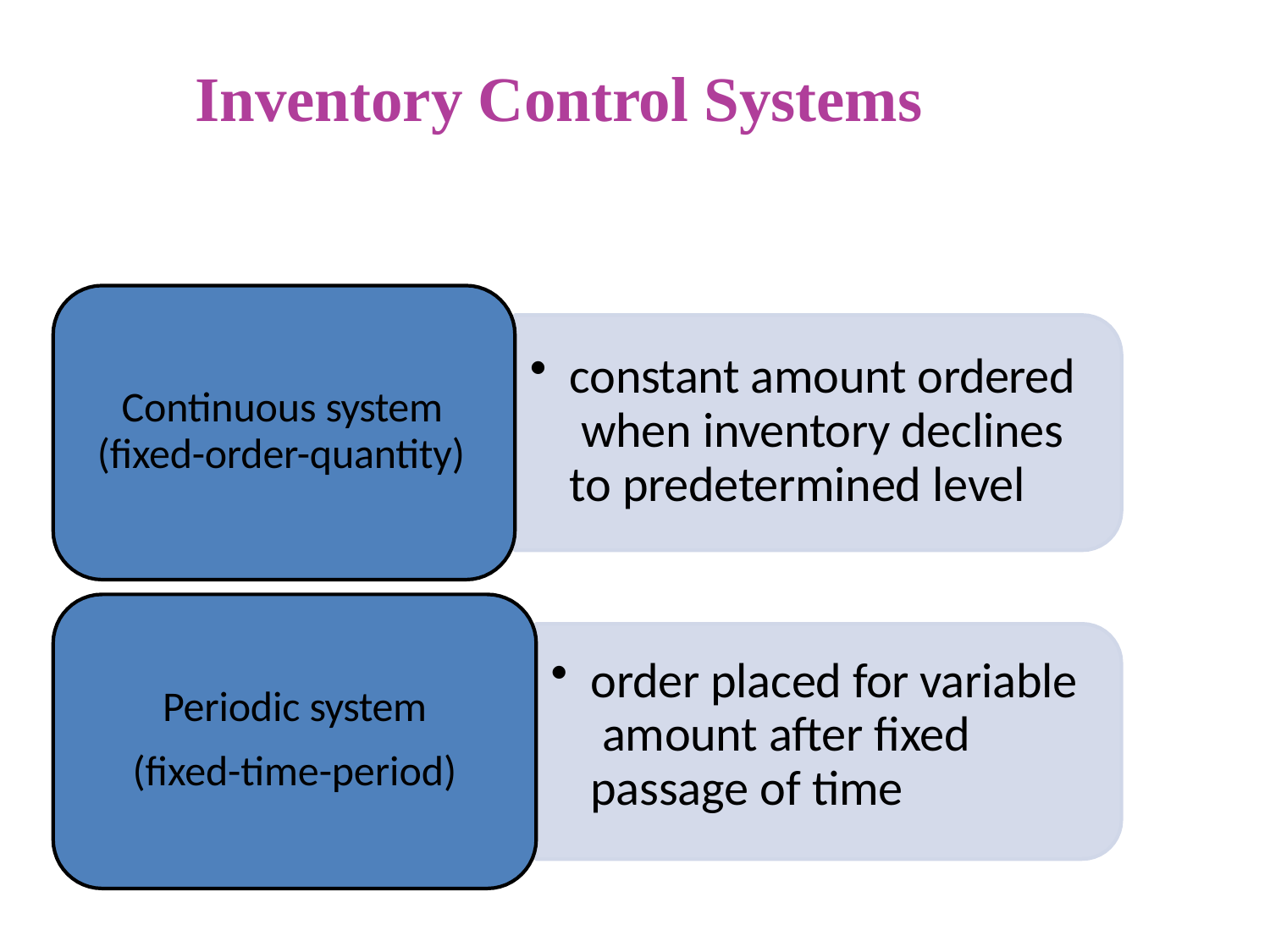

# Inventory Control Systems

constant amount ordered  when inventory declines  to predetermined level

order placed for variable  amount after fixed  passage of time
Continuous system  (fixed-order-quantity)

Periodic system
(fixed-time-period)